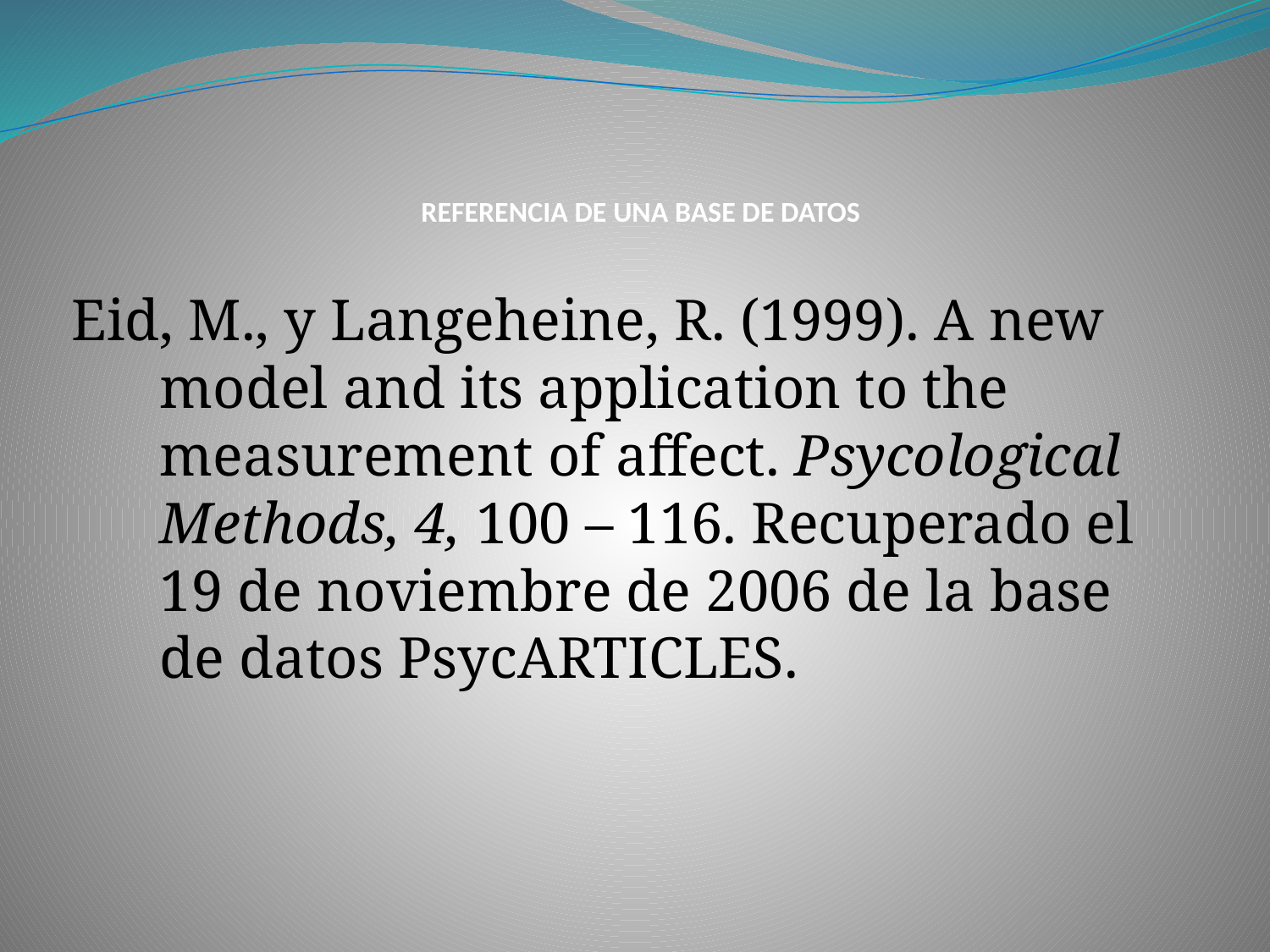

# REFERENCIA DE UNA BASE DE DATOS
Eid, M., y Langeheine, R. (1999). A new model and its application to the measurement of affect. Psycological Methods, 4, 100 – 116. Recuperado el 19 de noviembre de 2006 de la base de datos PsycARTICLES.